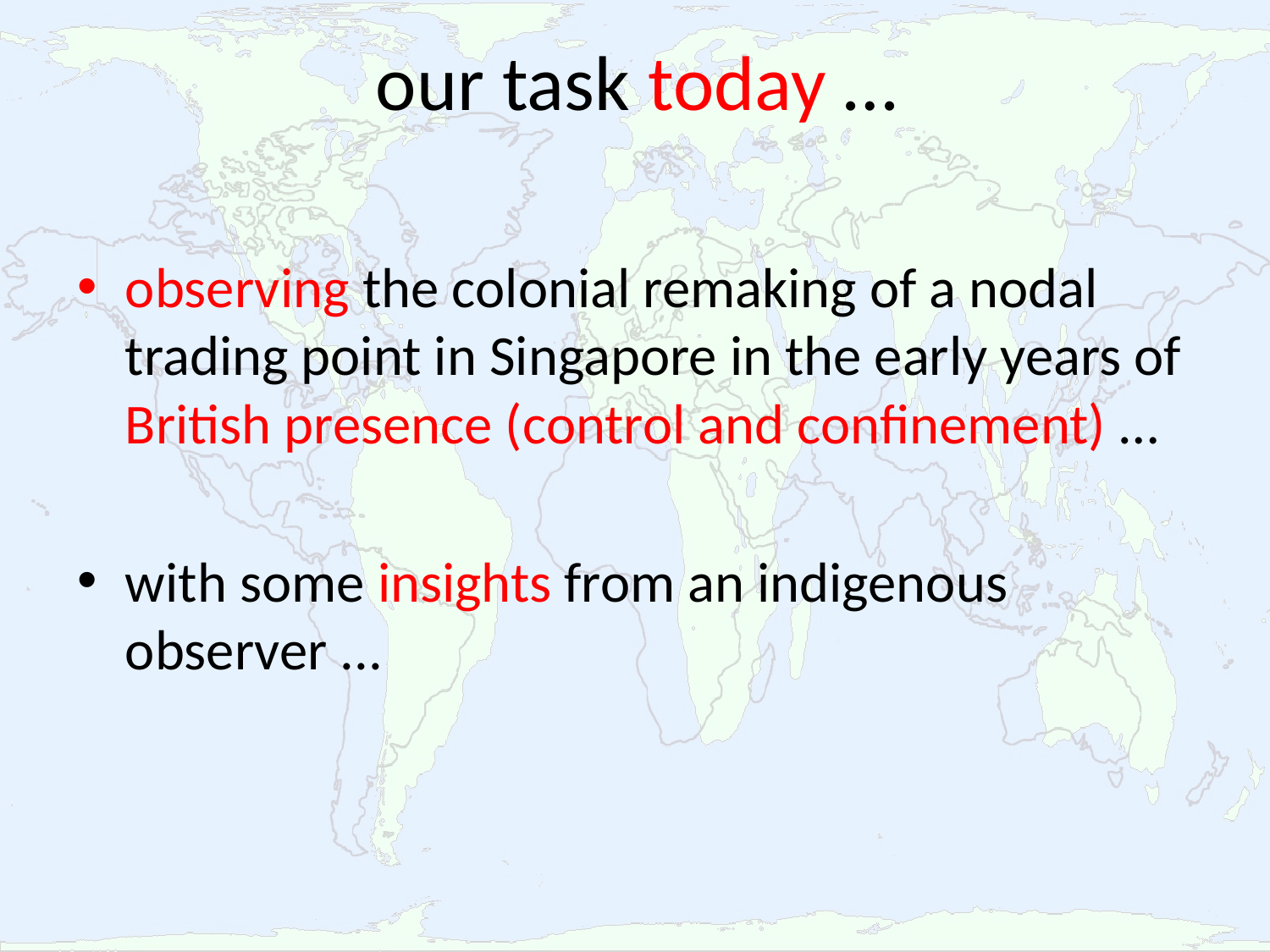

# our task today …

observing the colonial remaking of a nodal trading point in Singapore in the early years of British presence (control and confinement) …

with some insights from an indigenous observer ...